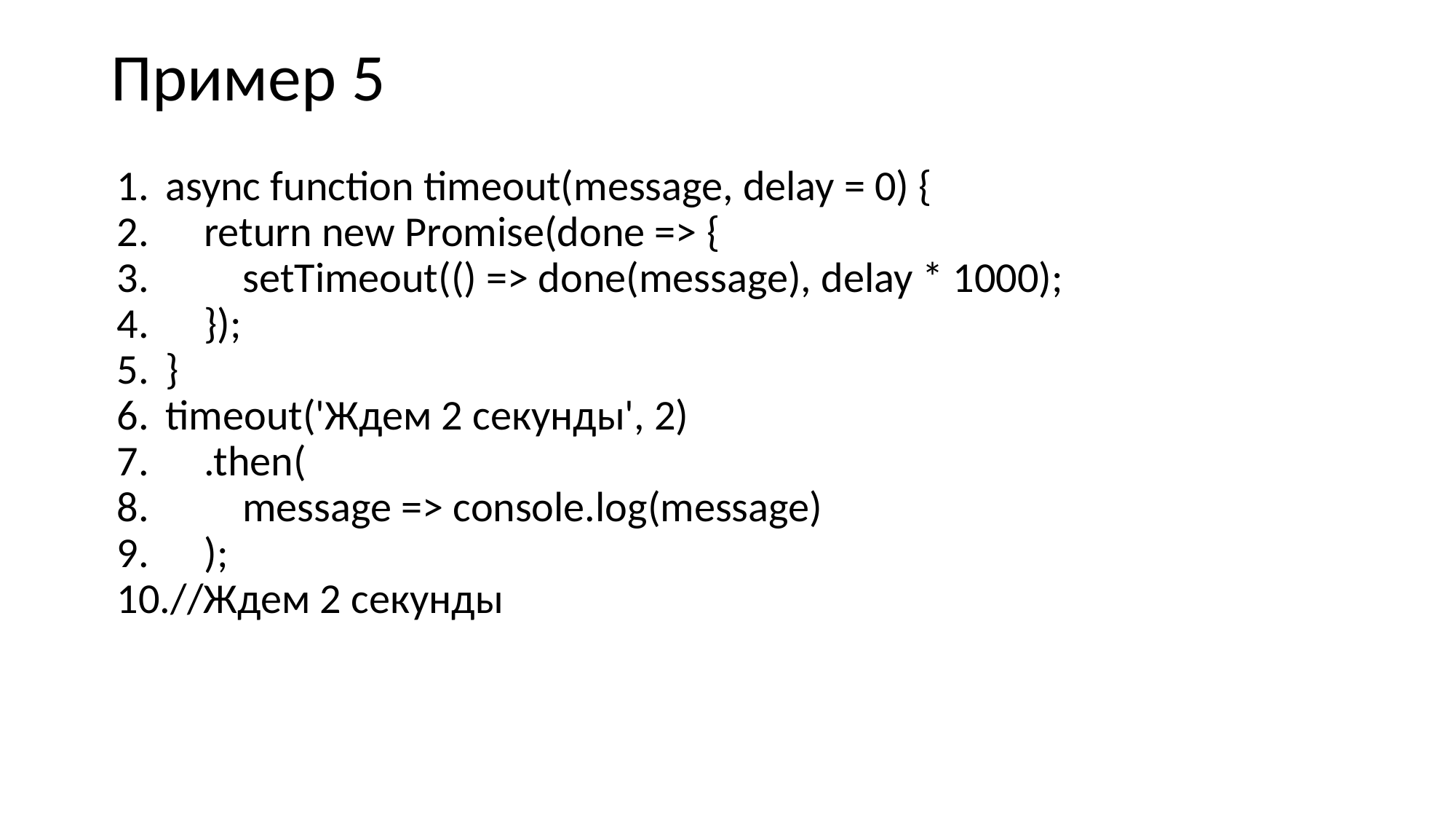

# Пример 5
async function timeout(message, delay = 0) {
    return new Promise(done => {
        setTimeout(() => done(message), delay * 1000);
    });
}
timeout('Ждем 2 секунды', 2)
    .then(
        message => console.log(message)
    );
//Ждем 2 секунды